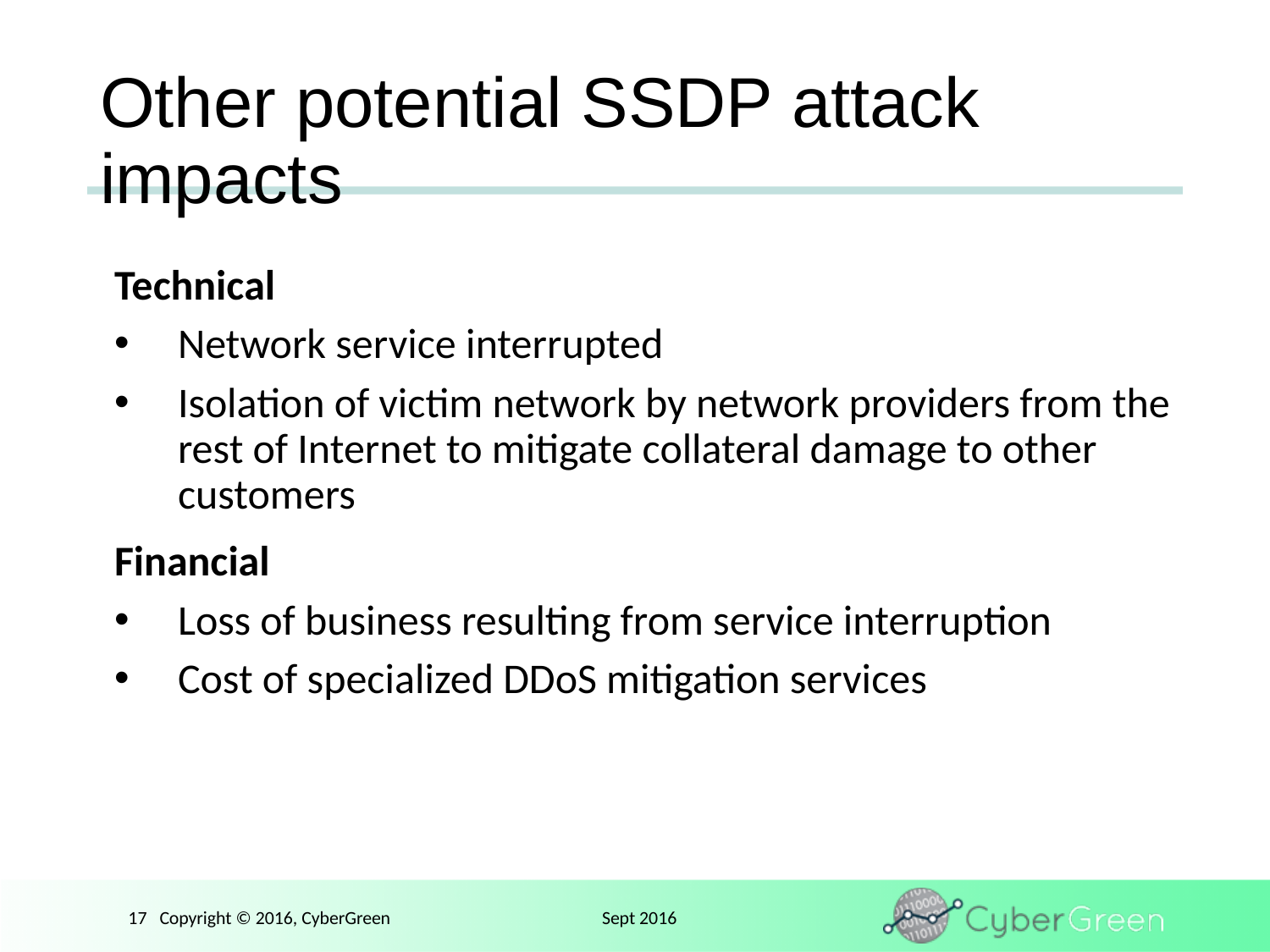

# Other potential SSDP attack impacts
Technical
Network service interrupted
Isolation of victim network by network providers from the rest of Internet to mitigate collateral damage to other customers
Financial
Loss of business resulting from service interruption
Cost of specialized DDoS mitigation services

17   Copyright © 2016, CyberGreen	                      Sept 2016